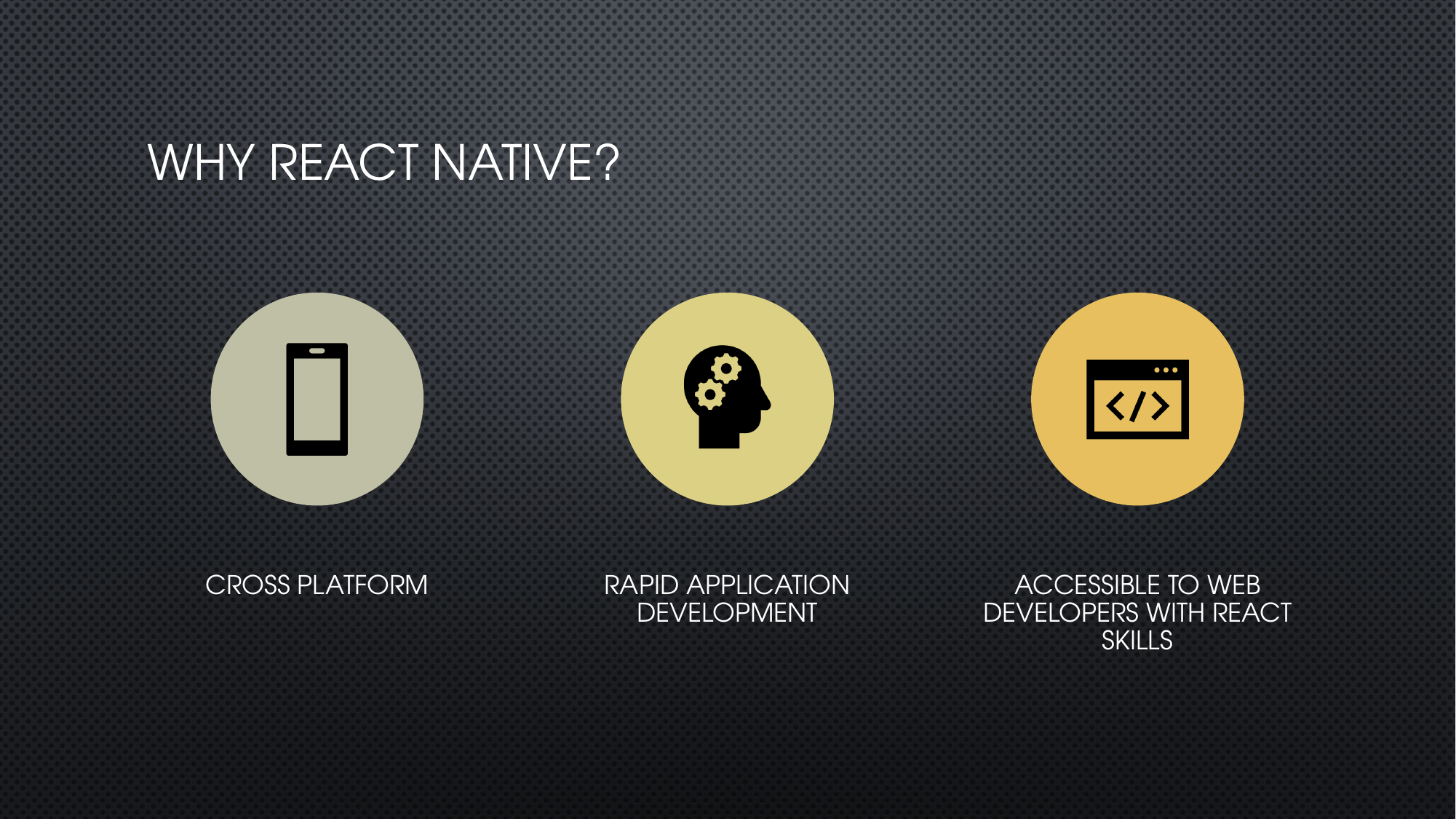

# Why React Native?
Cross platform
Rapid Application development
Accessible to Web developers with React Skills